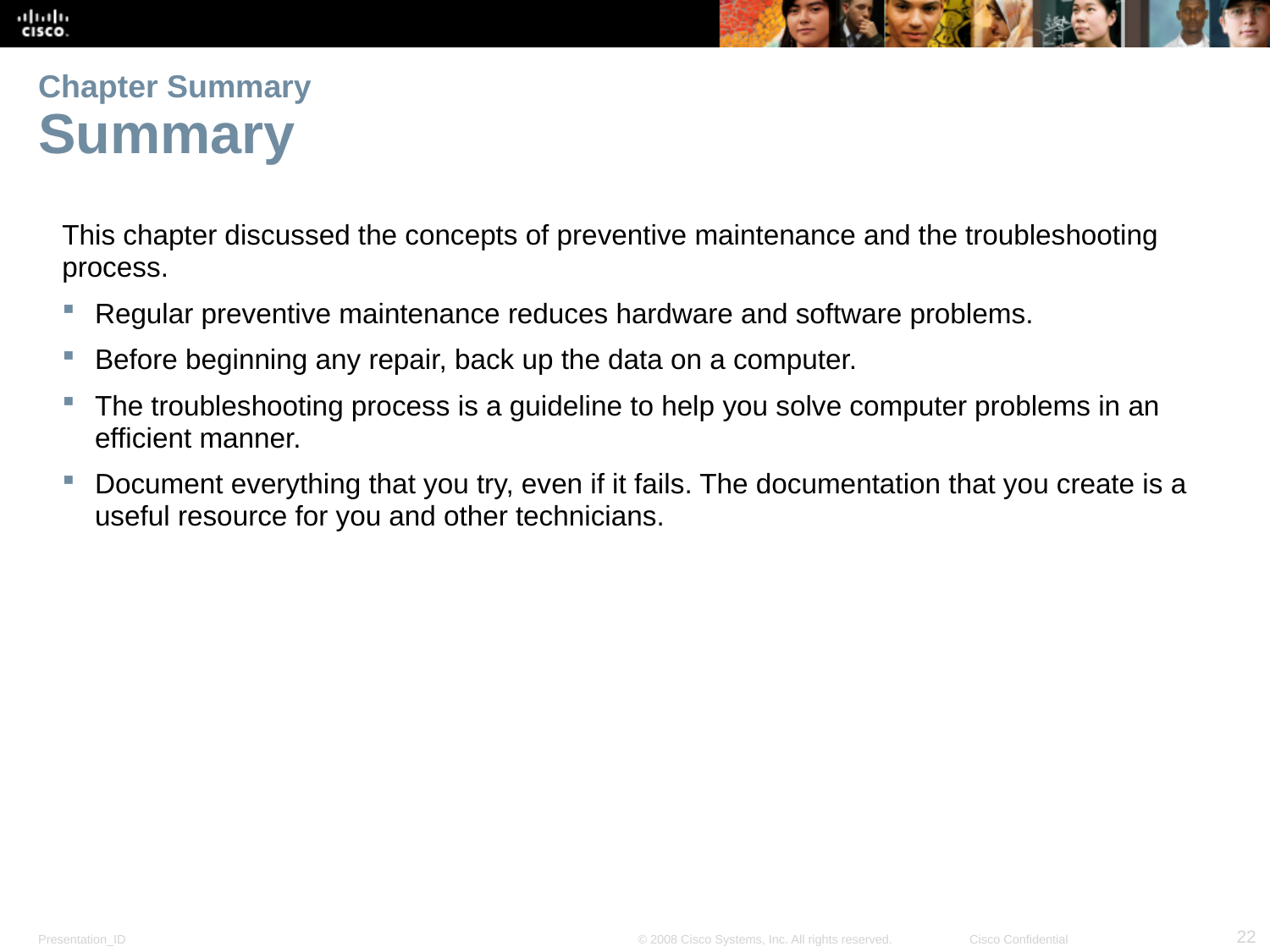

# Chapter Summary Summary
This chapter discussed the concepts of preventive maintenance and the troubleshooting process.
Regular preventive maintenance reduces hardware and software problems.
Before beginning any repair, back up the data on a computer.
The troubleshooting process is a guideline to help you solve computer problems in an efficient manner.
Document everything that you try, even if it fails. The documentation that you create is a useful resource for you and other technicians.